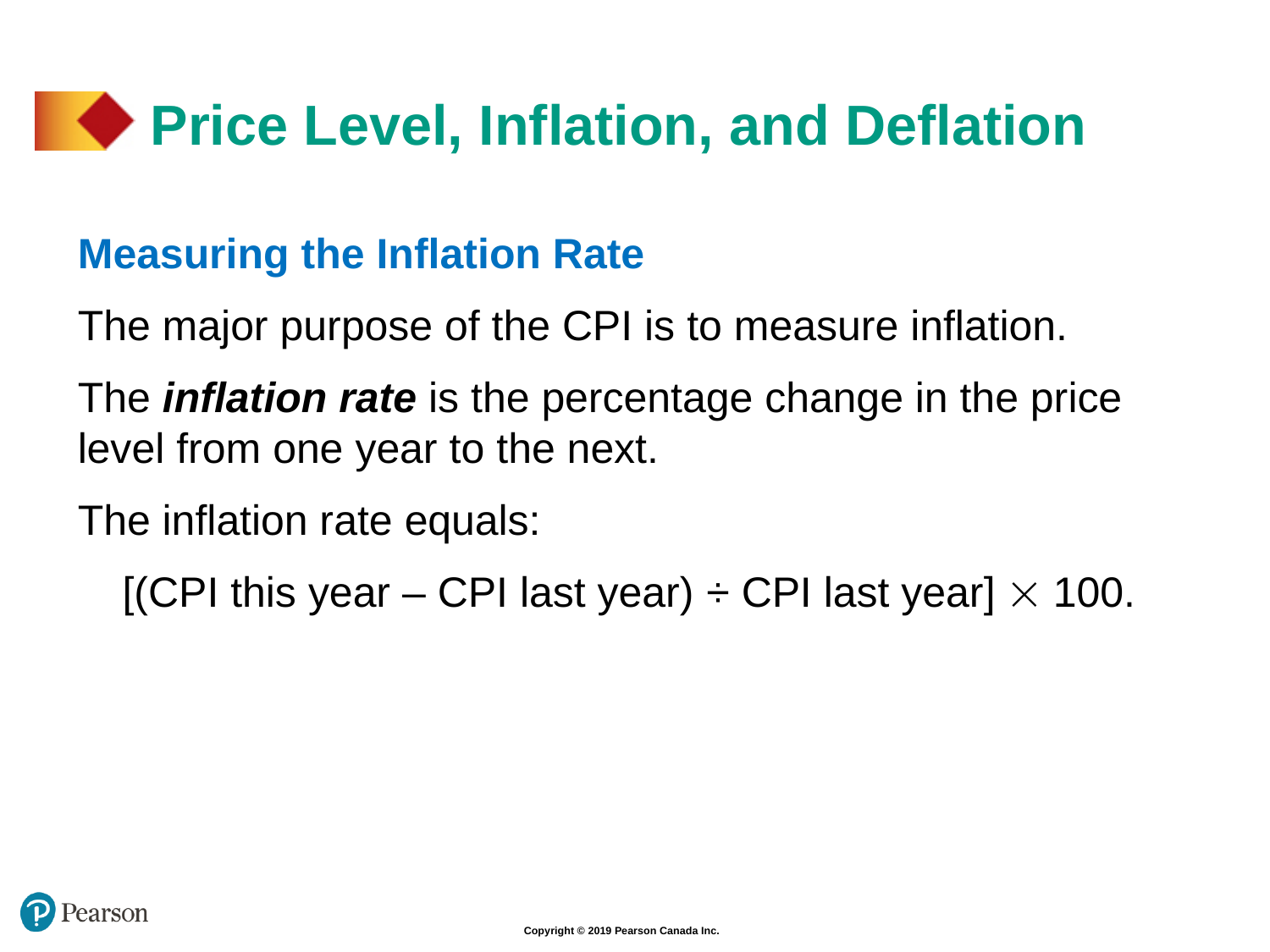

# Price Level, Inflation, and Deflation
Measuring the Inflation Rate
The major purpose of the CPI is to measure inflation.
The inflation rate is the percentage change in the price level from one year to the next.
The inflation rate equals:
[(CPI this year – CPI last year) ÷ CPI last year] × 100.